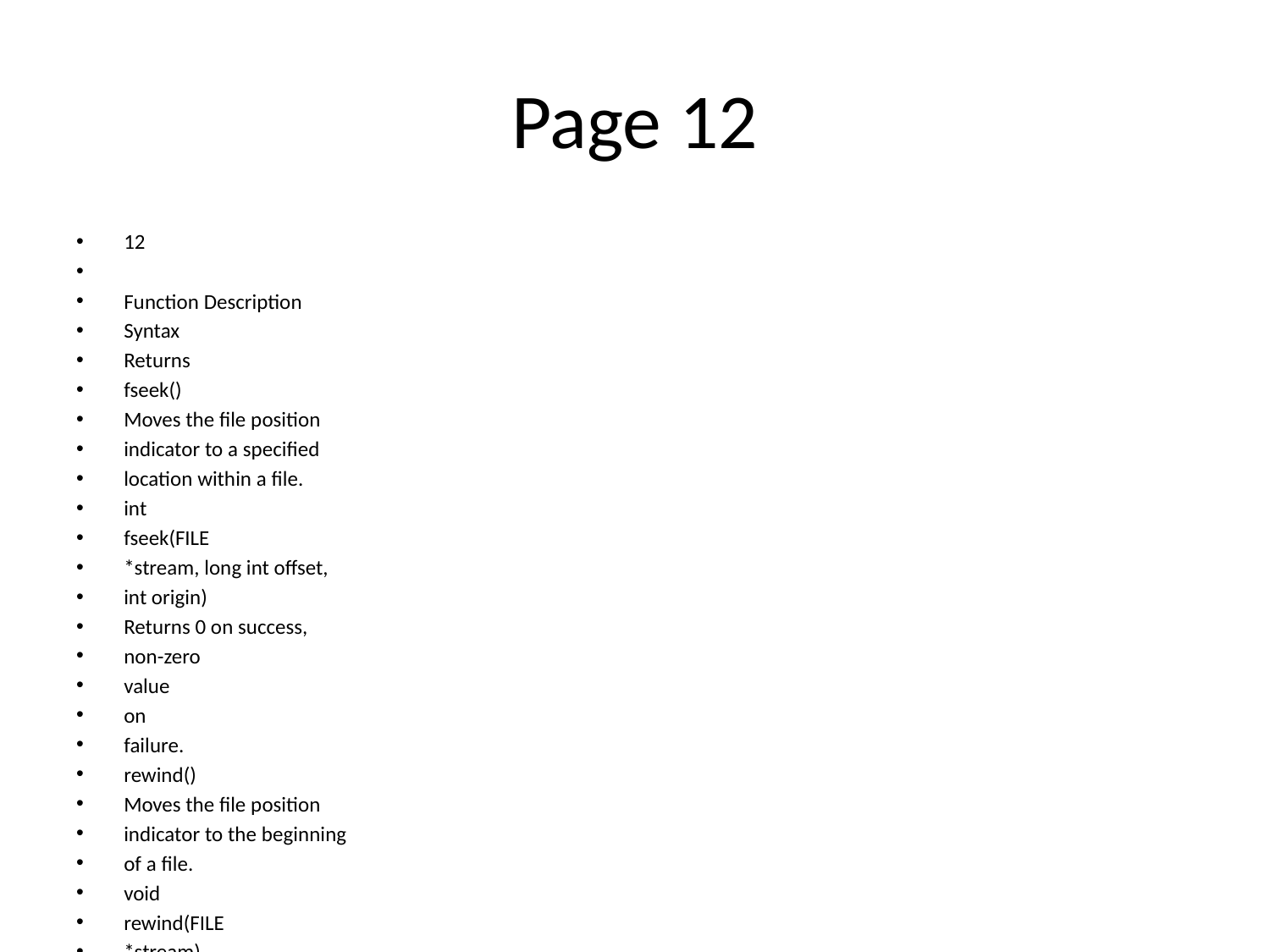

# Page 12
12

Function Description
Syntax
Returns
fseek()
Moves the file position
indicator to a specified
location within a file.
int
fseek(FILE
*stream, long int offset,
int origin)
Returns 0 on success,
non-zero
value
on
failure.
rewind()
Moves the file position
indicator to the beginning
of a file.
void
rewind(FILE
*stream)
None.
ftell()
Returns the current file
position indicator value.
long
int
ftell(FILE
*stream)
Returns the current file
position
indicator
value as a long int.

• Here are some one-liner examples for each of the three functions:
o fseek(): Move the file pointer to the 10th byte from the beginning of the file:
fseek(fp, 10L, SEEK_SET);
o rewind(): Move the file pointer to the beginning of the file:
rewind(fp);
o ftell(): Get the current file pointer position:
long int position = ftell(fp);

How to use the ftell() function in C
• ftell() is used to find the position of the file pointer from the starting of the file.
Its syntax is as follows:
• ftell(FILE *fp)
The function ftell() is used to determine the file pointer's location relative to the file's beginning.
ftell() has the following syntax:
• pos = ftell(FILE *fp);
Where fp is a file pointer and pos holds the current position i.e., total bytes read (or written). For
Example: If a file has 20 bytes of data and if the ftell() function returns 5 it means that 5 bytes have
already been read (or written).